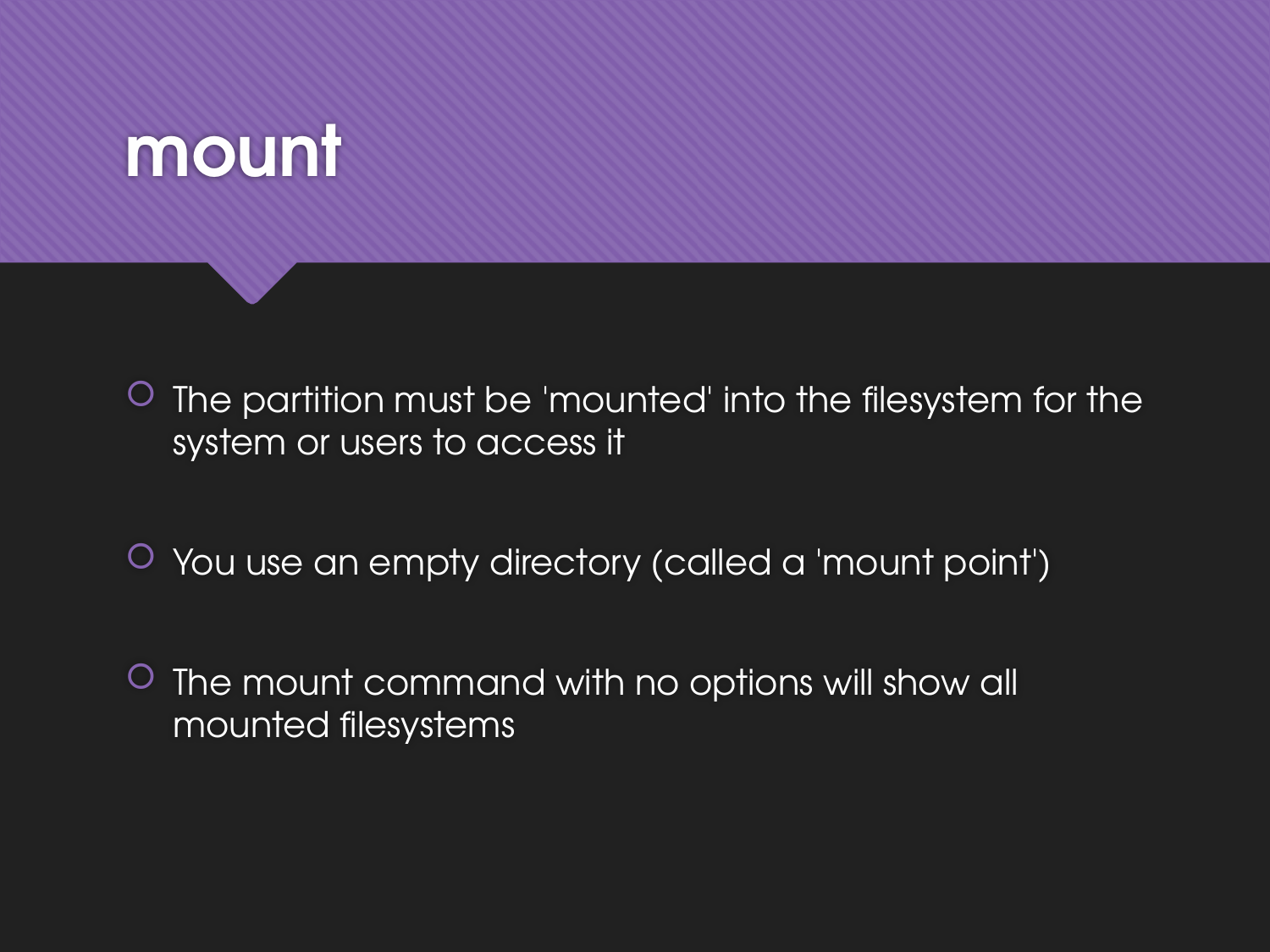

# mount
The partition must be 'mounted' into the filesystem for the system or users to access it

You use an empty directory (called a 'mount point')

The mount command with no options will show all mounted filesystems